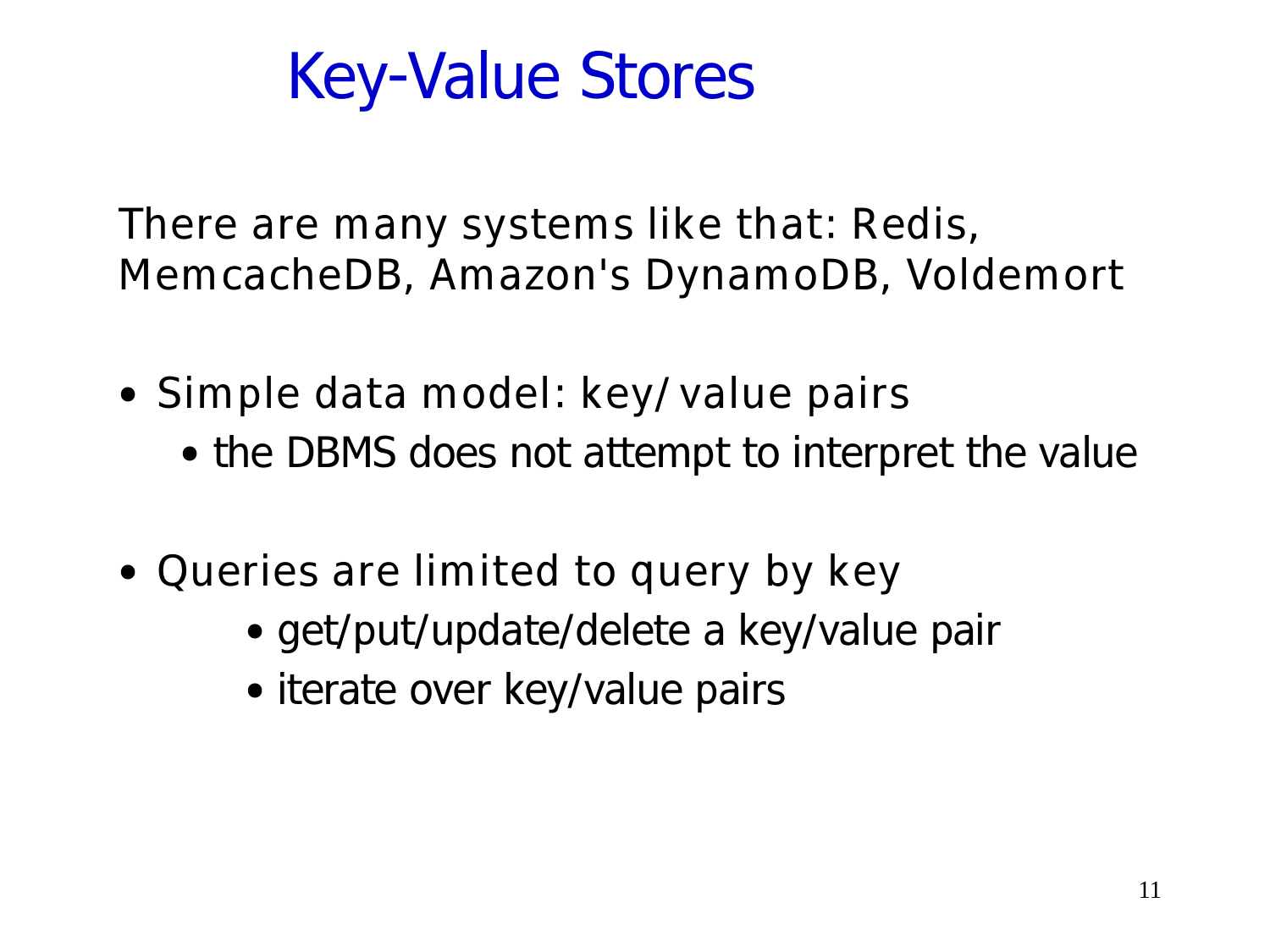

# Key-Value Stores
There are many systems like that: Redis, MemcacheDB, Amazon's DynamoDB, Voldemort

• Simple data model: key/value pairs
     • the DBMS does not attempt to interpret the value

• Queries are limited to query by key
	• get/put/update/delete a key/value pair
	• iterate over key/value pairs
11